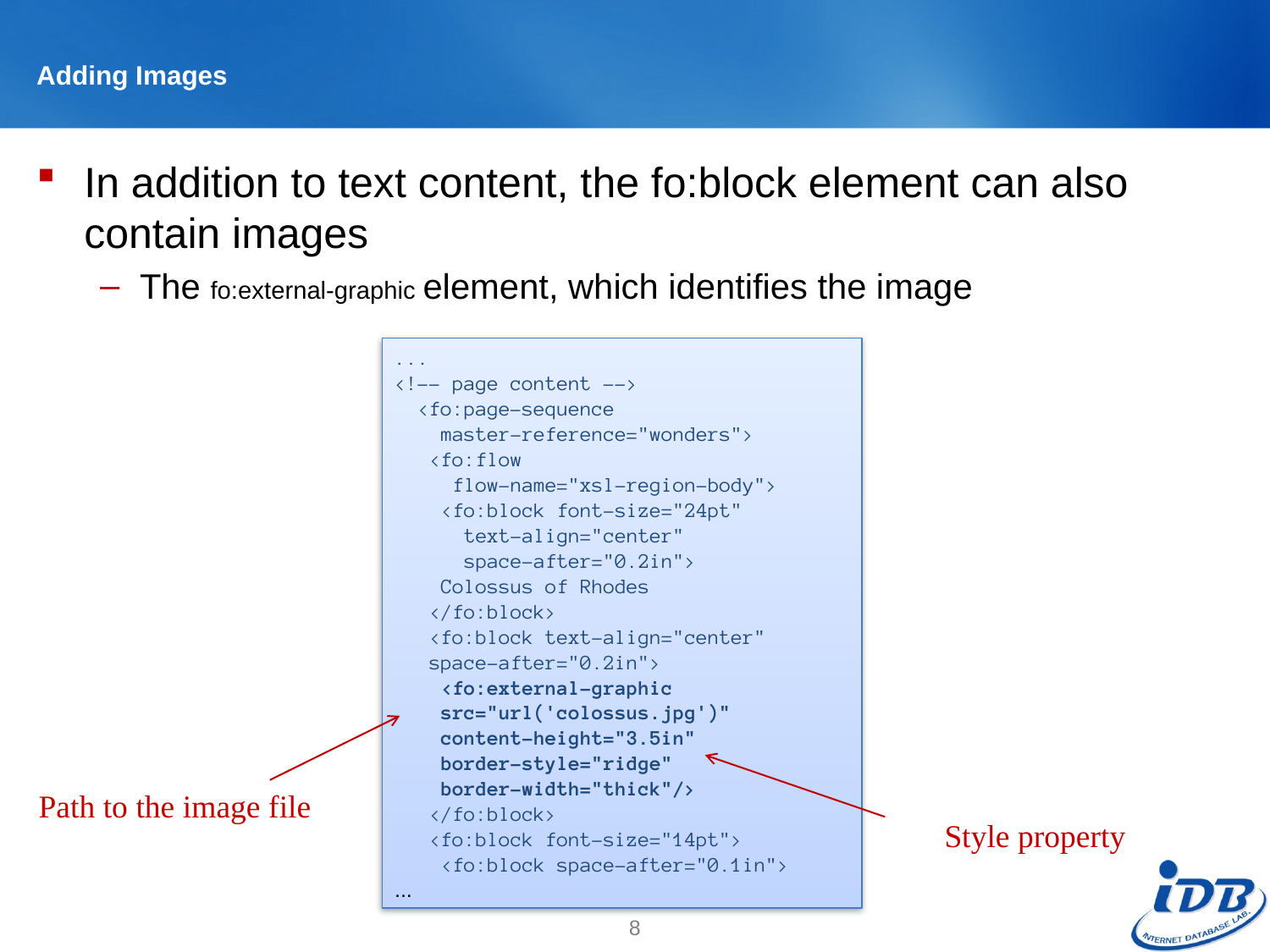

# Adding Images
In addition to text content, the fo:block element can also contain images
The fo:external-graphic element, which identifies the image
...
<!-- page content -->
  <fo:page-sequence
    master-reference="wonders">
   <fo:flow
     flow-name="xsl-region-body">
    <fo:block font-size="24pt"
      text-align="center"
      space-after="0.2in">
    Colossus of Rhodes
   </fo:block>
   <fo:block text-align="center"
   space-after="0.2in">
    <fo:external-graphic
    src="url('colossus.jpg')"
    content-height="3.5in"
    border-style="ridge"
    border-width="thick"/>
   </fo:block>
   <fo:block font-size="14pt">
    <fo:block space-after="0.1in">
...
Path to the image file
Style property
8